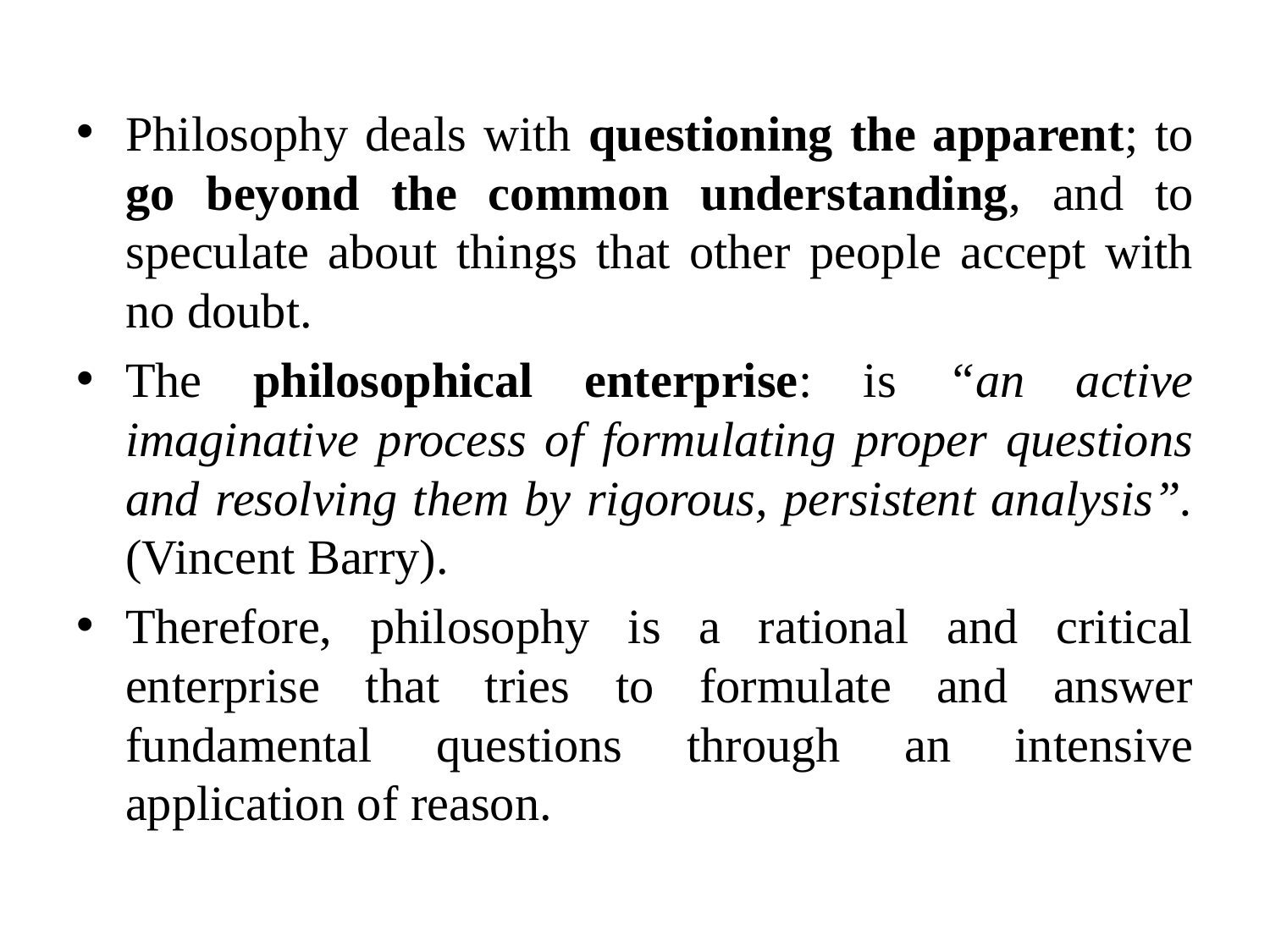

Philosophy deals with questioning the apparent; to go beyond the common understanding, and to speculate about things that other people accept with no doubt.
The philosophical enterprise: is “an active imaginative process of formulating proper questions and resolving them by rigorous, persistent analysis”. (Vincent Barry).
Therefore, philosophy is a rational and critical enterprise that tries to formulate and answer fundamental questions through an intensive application of reason.